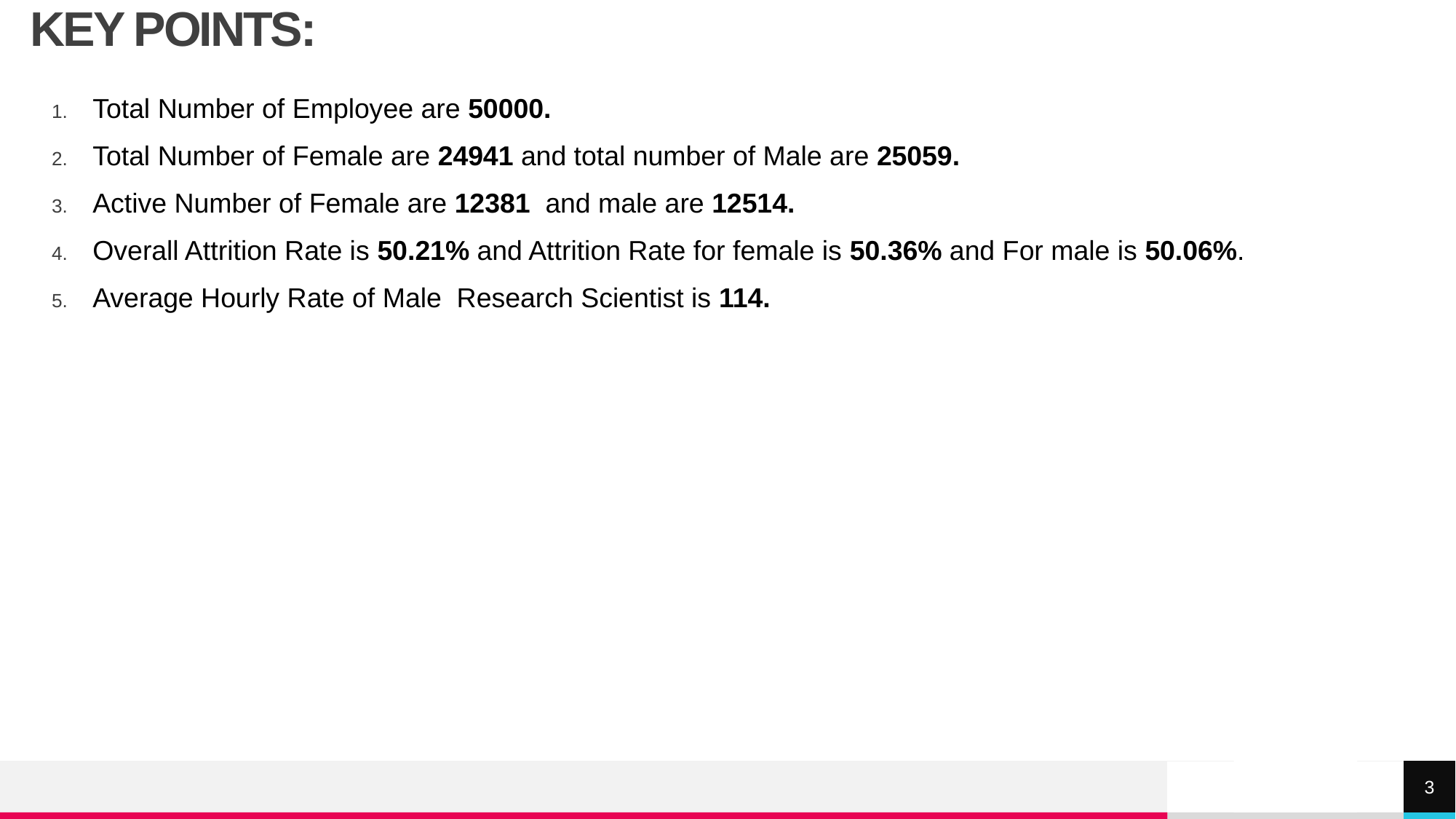

# KEY POINTS:
Total Number of Employee are 50000.
Total Number of Female are 24941 and total number of Male are 25059.
Active Number of Female are 12381  and male are 12514.
Overall Attrition Rate is 50.21% and Attrition Rate for female is 50.36% and For male is 50.06%.
Average Hourly Rate of Male  Research Scientist is 114.

3